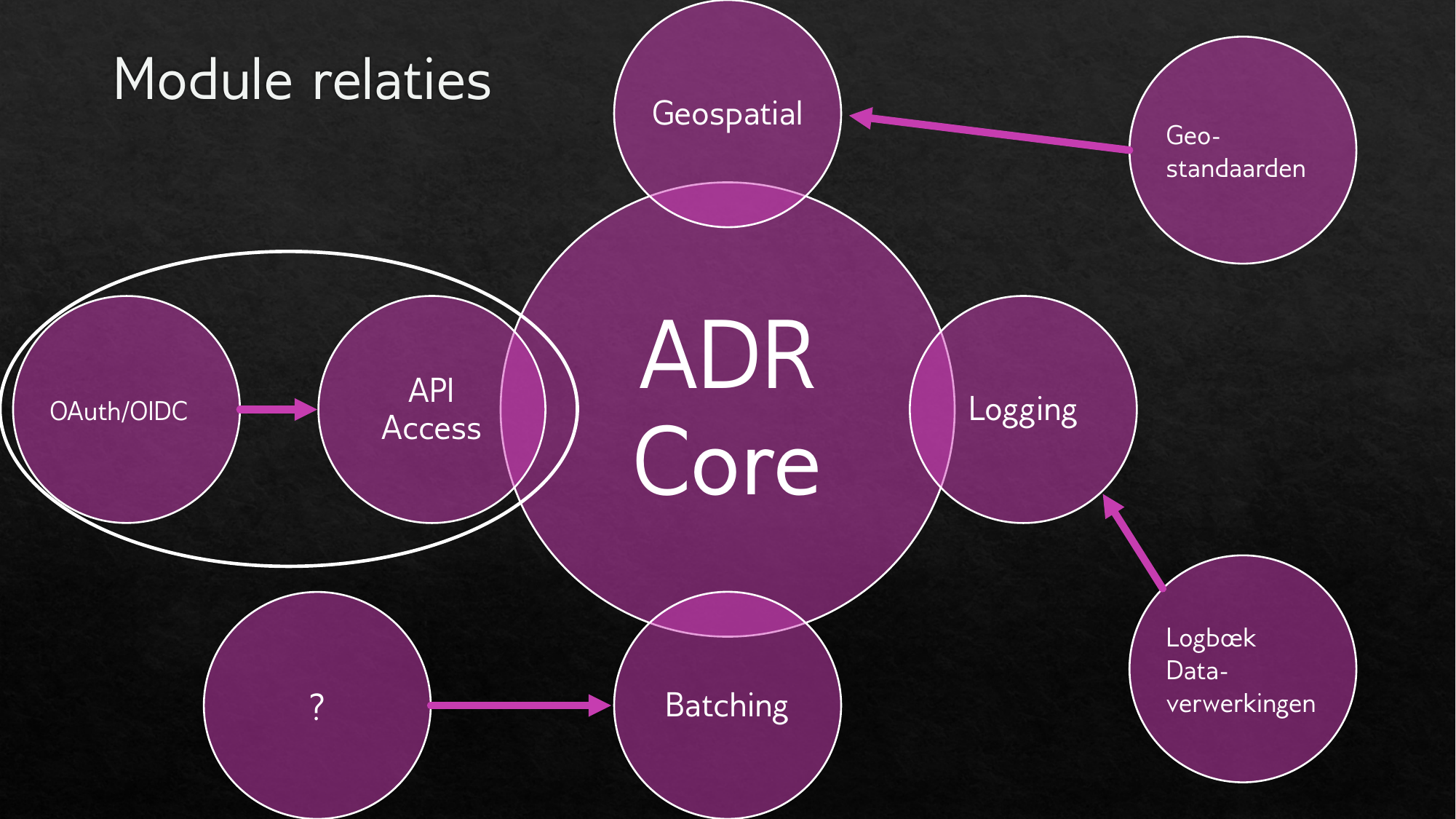

ADR Core
Geospatial
Logging
Batching
API Access
# Module relaties
Geo-standaarden

OAuth/OIDC
Logboek Data-verwerkingen
?